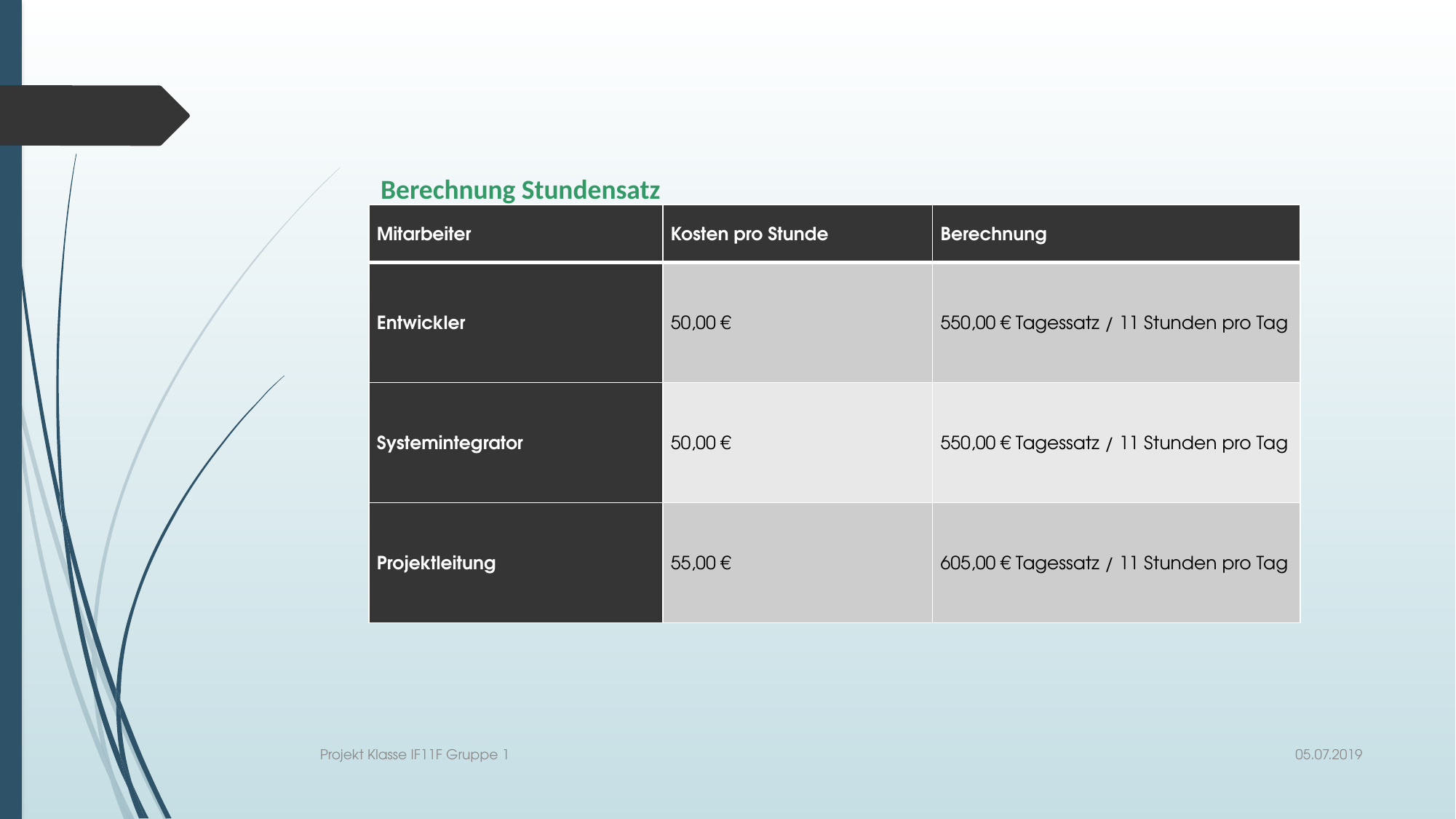

Berechnung Stundensatz
| Mitarbeiter | Kosten pro Stunde | Berechnung |
| --- | --- | --- |
| Entwickler | 50,00 € | 550,00 € Tagessatz / 11 Stunden pro Tag |
| Systemintegrator | 50,00 € | 550,00 € Tagessatz / 11 Stunden pro Tag |
| Projektleitung | 55,00 € | 605,00 € Tagessatz / 11 Stunden pro Tag |
05.07.2019
Projekt Klasse IF11F Gruppe 1